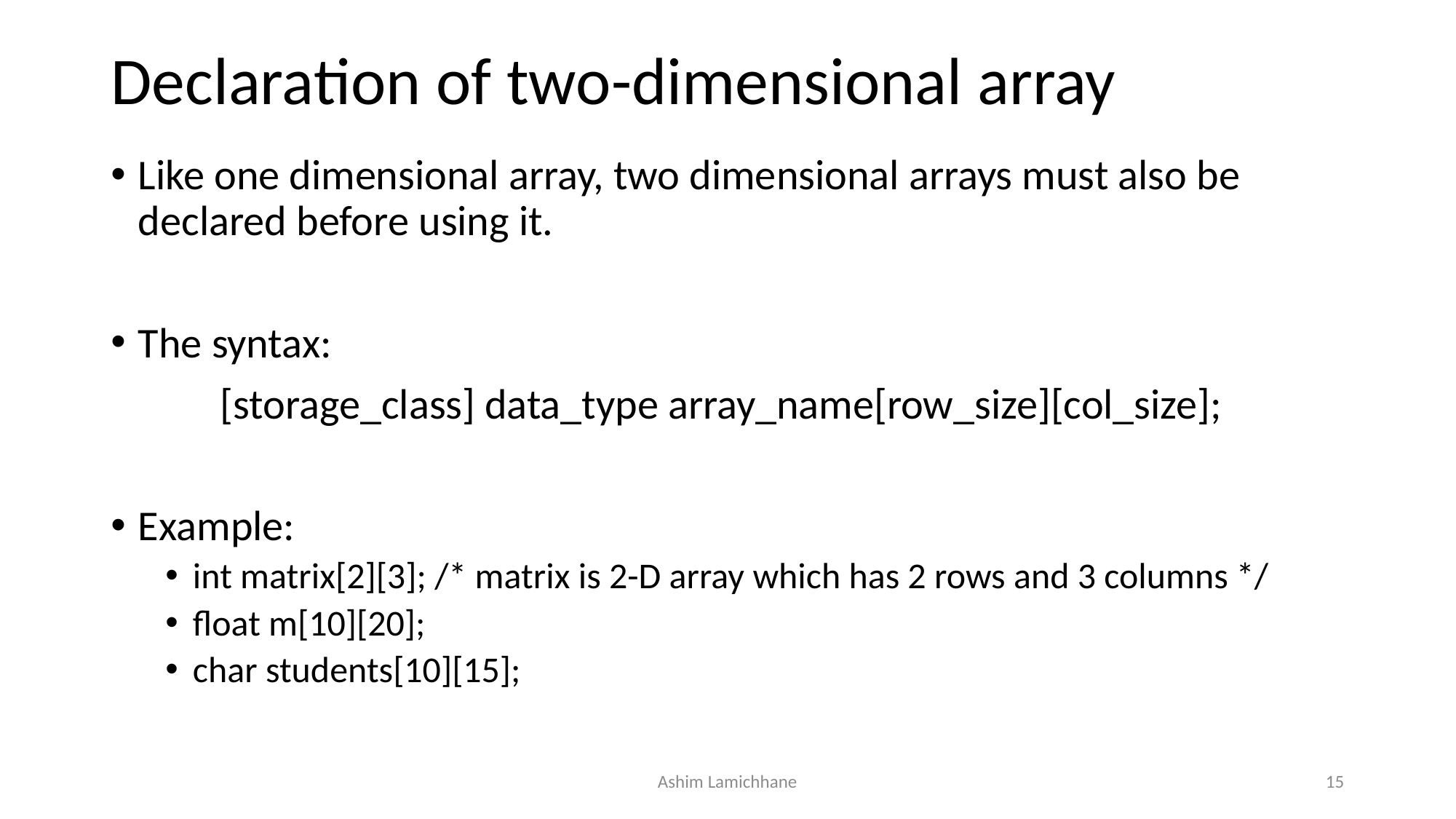

# Declaration of two-dimensional array
Like one dimensional array, two dimensional arrays must also be declared before using it.

The syntax:
	[storage_class] data_type array_name[row_size][col_size];

Example:
int matrix[2][3]; /* matrix is 2-D array which has 2 rows and 3 columns */
float m[10][20];
char students[10][15];

Ashim Lamichhane
15